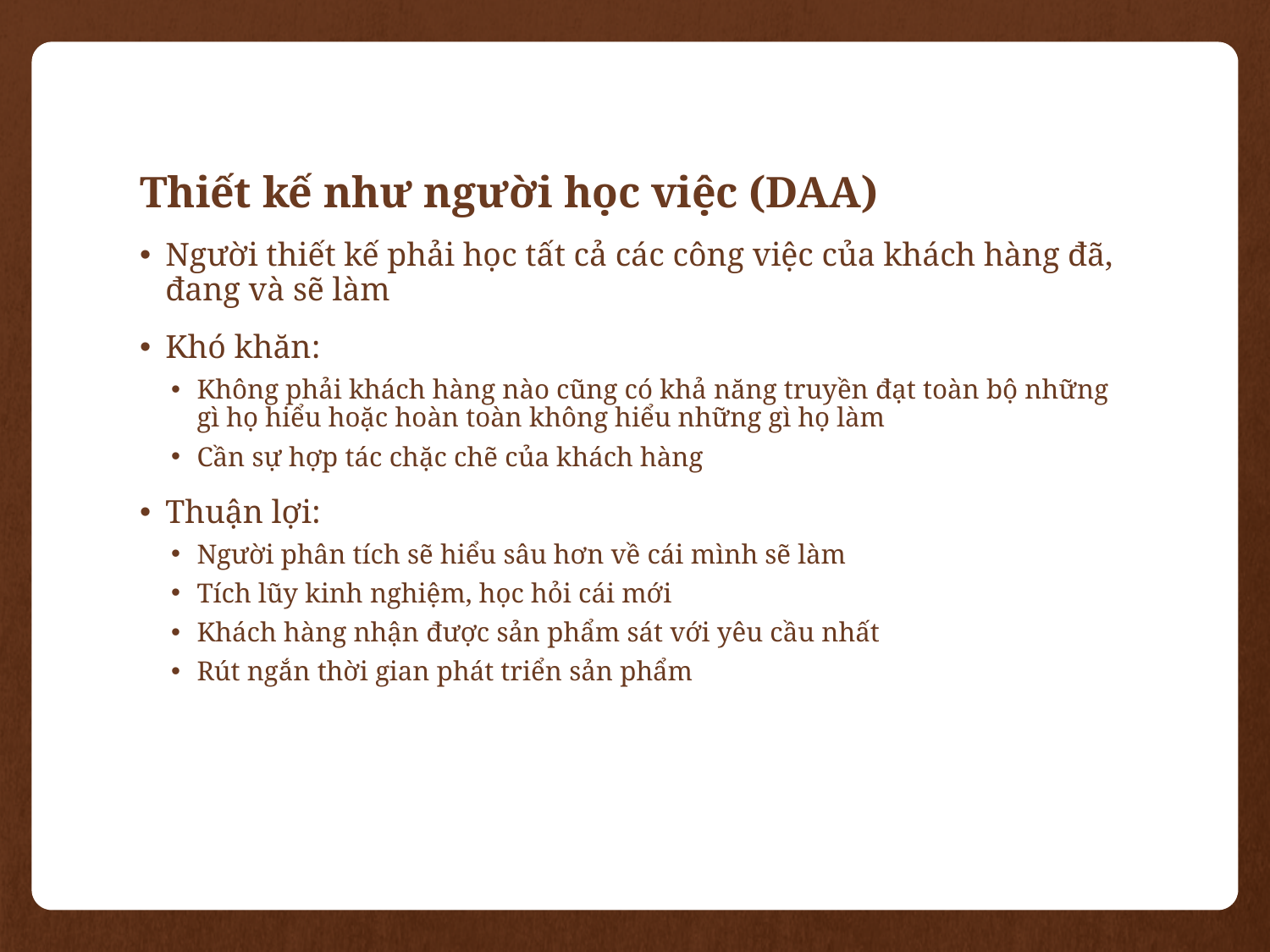

# Thiết kế như người học việc (DAA)
Người thiết kế phải học tất cả các công việc của khách hàng đã, đang và sẽ làm
Khó khăn:
Không phải khách hàng nào cũng có khả năng truyền đạt toàn bộ những gì họ hiểu hoặc hoàn toàn không hiểu những gì họ làm
Cần sự hợp tác chặc chẽ của khách hàng
Thuận lợi:
Người phân tích sẽ hiểu sâu hơn về cái mình sẽ làm
Tích lũy kinh nghiệm, học hỏi cái mới
Khách hàng nhận được sản phẩm sát với yêu cầu nhất
Rút ngắn thời gian phát triển sản phẩm